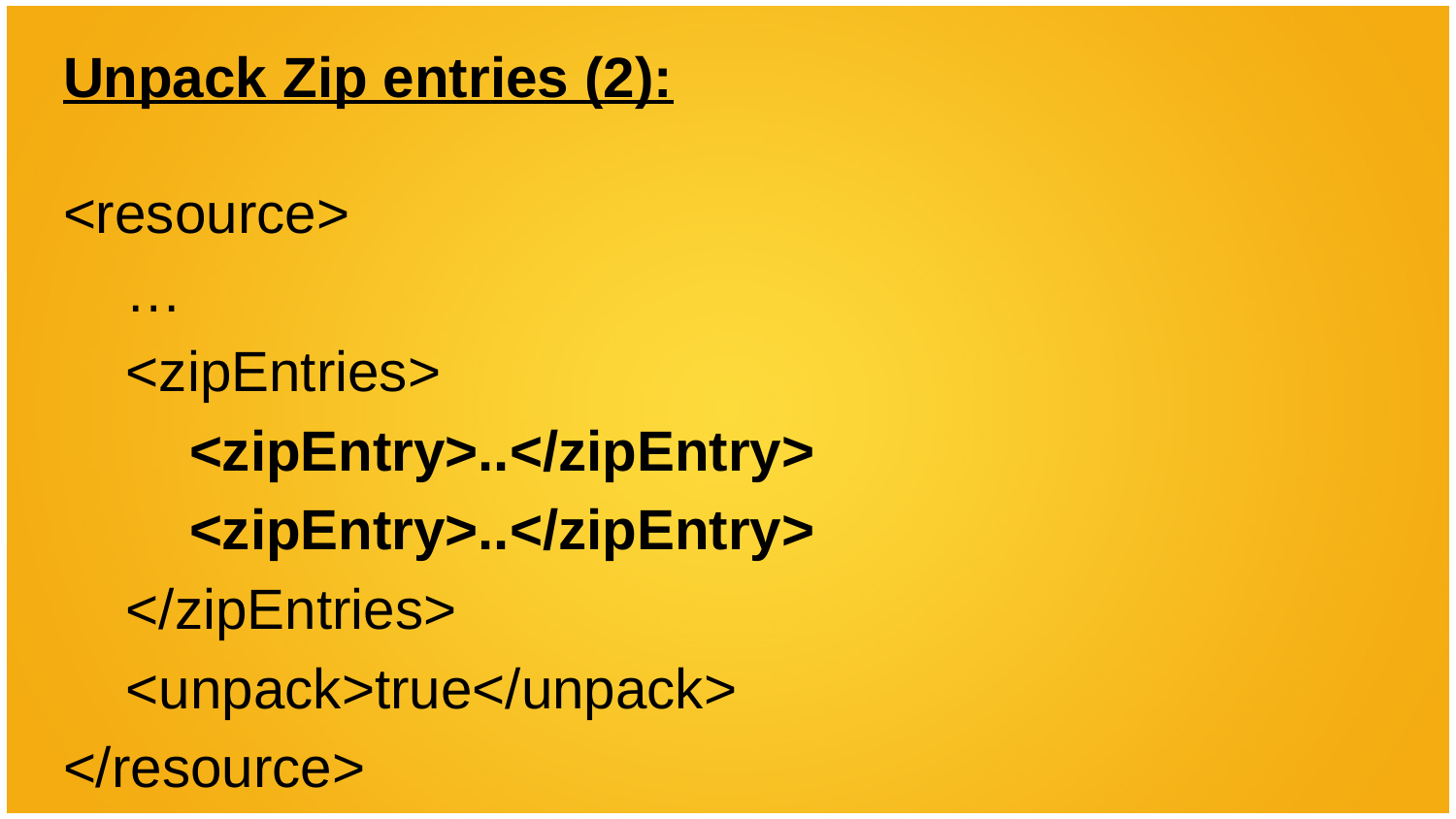

Unpack Zip entries (2):

<resource>
    …
    <zipEntries>
        <zipEntry>..</zipEntry>
        <zipEntry>..</zipEntry>
    </zipEntries>
    <unpack>true</unpack>
</resource>